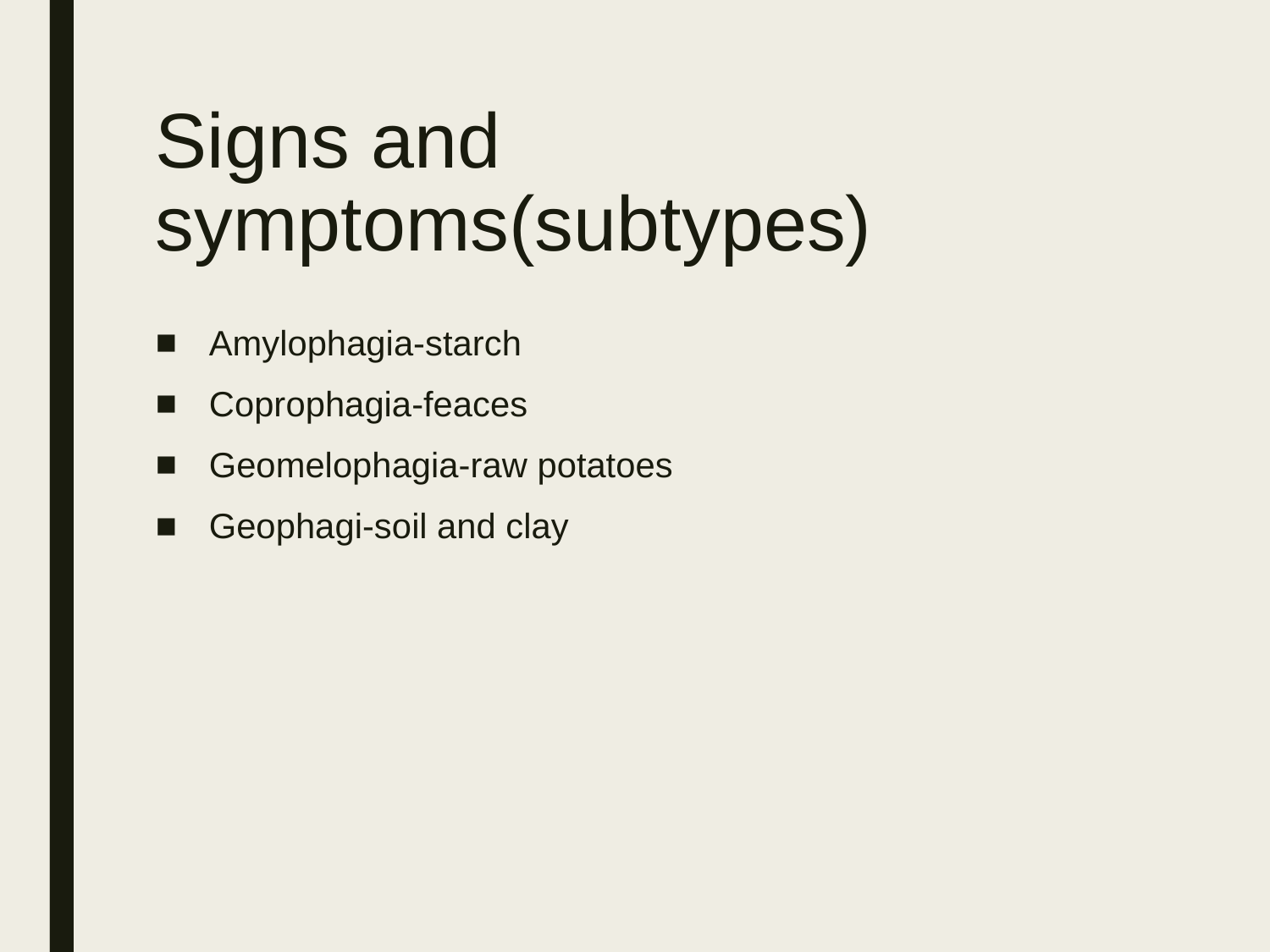

# Signs and symptoms(subtypes)
Amylophagia-starch
Coprophagia-feaces
Geomelophagia-raw potatoes
Geophagi-soil and clay